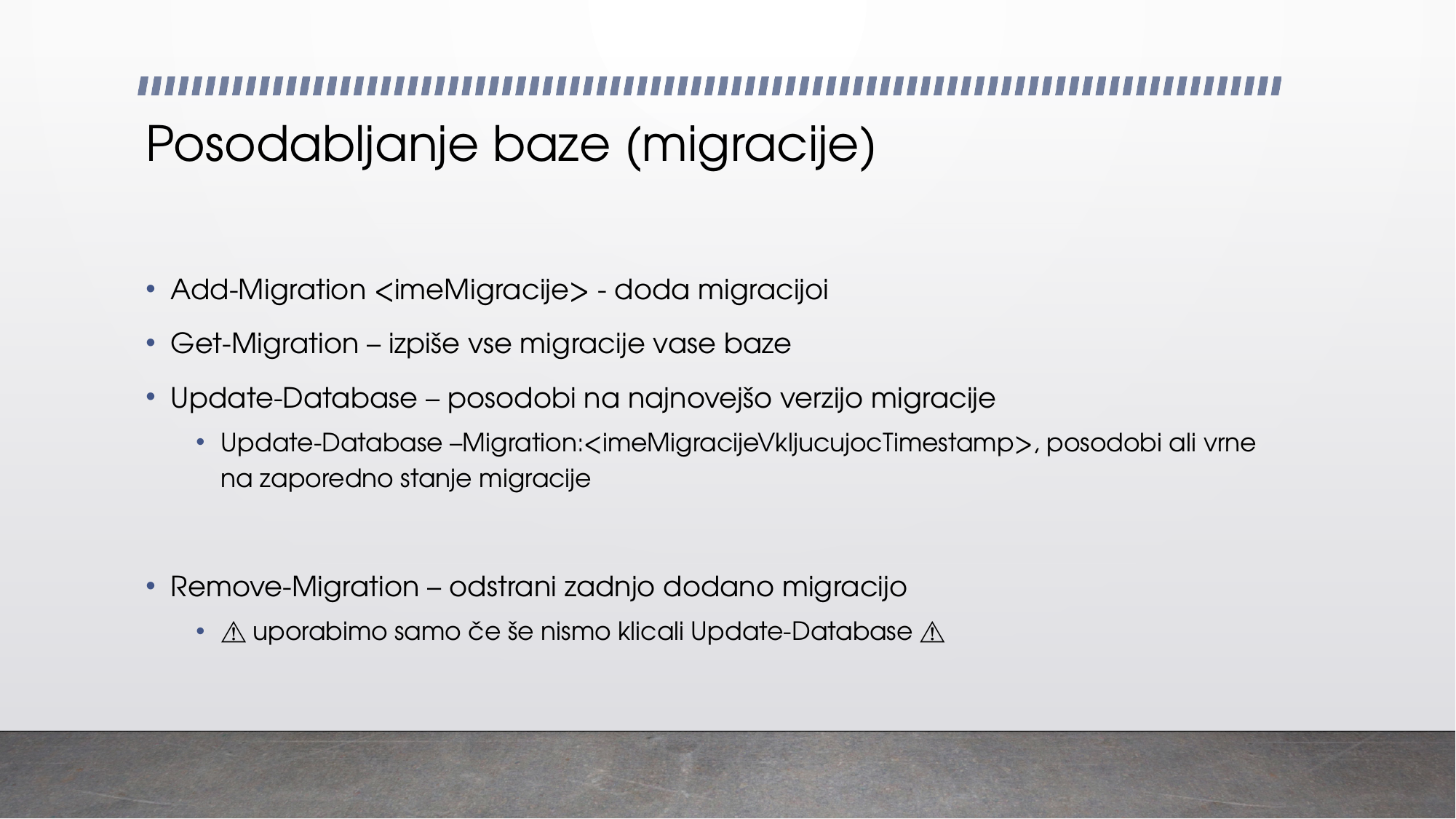

# Posodabljanje baze (migracije)
Add-Migration <imeMigracije> - doda migracijoi
Get-Migration – izpiše vse migracije vase baze
Update-Database – posodobi na najnovejšo verzijo migracije
Update-Database –Migration:<imeMigracijeVkljucujocTimestamp>, posodobi ali vrne na zaporedno stanje migracije

Remove-Migration – odstrani zadnjo dodano migracijo
⚠️ uporabimo samo če še nismo klicali Update-Database ⚠️